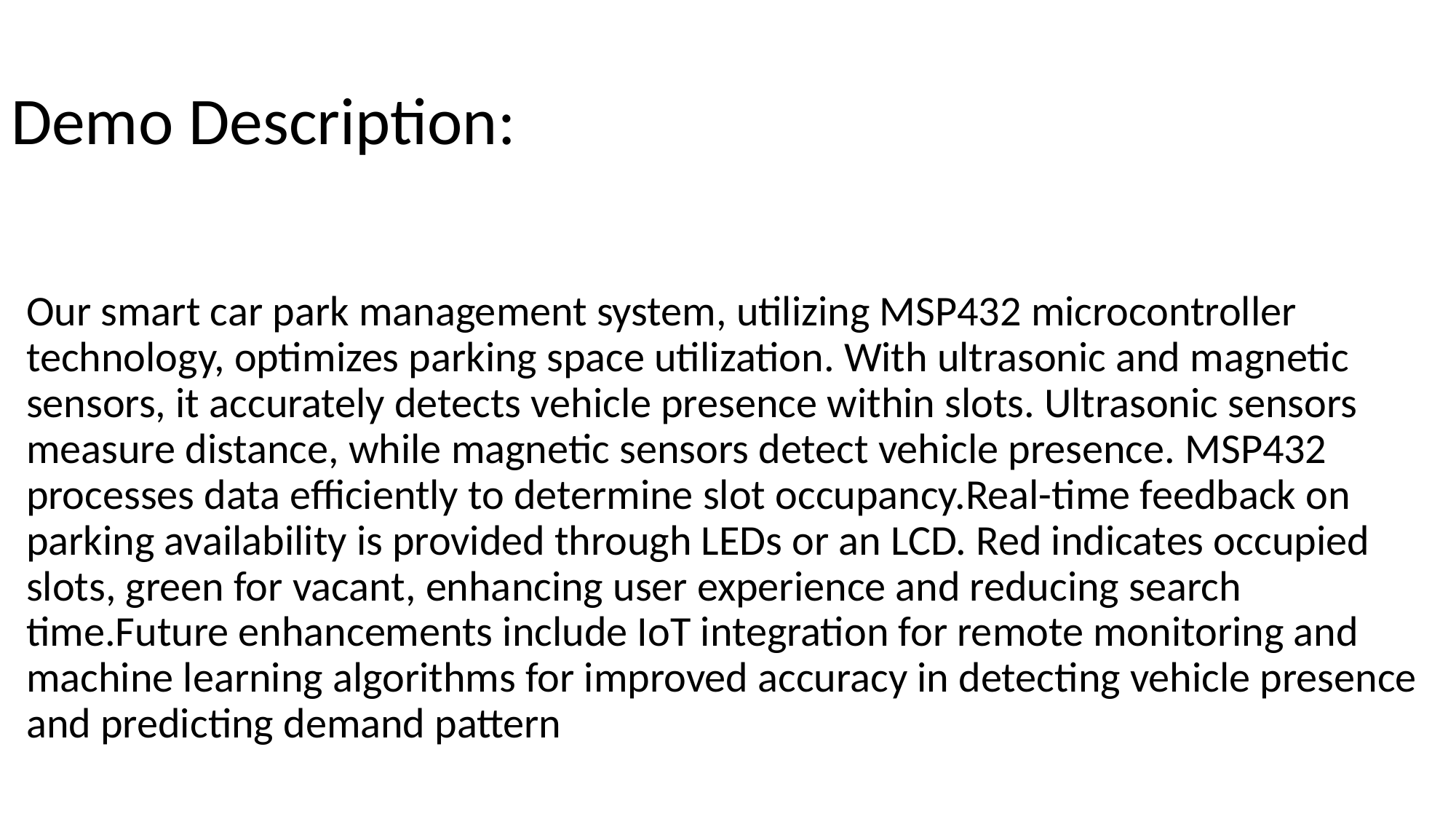

# Demo Description:

Our smart car park management system, utilizing MSP432 microcontroller technology, optimizes parking space utilization. With ultrasonic and magnetic sensors, it accurately detects vehicle presence within slots. Ultrasonic sensors measure distance, while magnetic sensors detect vehicle presence. MSP432 processes data efficiently to determine slot occupancy.Real-time feedback on parking availability is provided through LEDs or an LCD. Red indicates occupied slots, green for vacant, enhancing user experience and reducing search time.Future enhancements include IoT integration for remote monitoring and machine learning algorithms for improved accuracy in detecting vehicle presence and predicting demand pattern